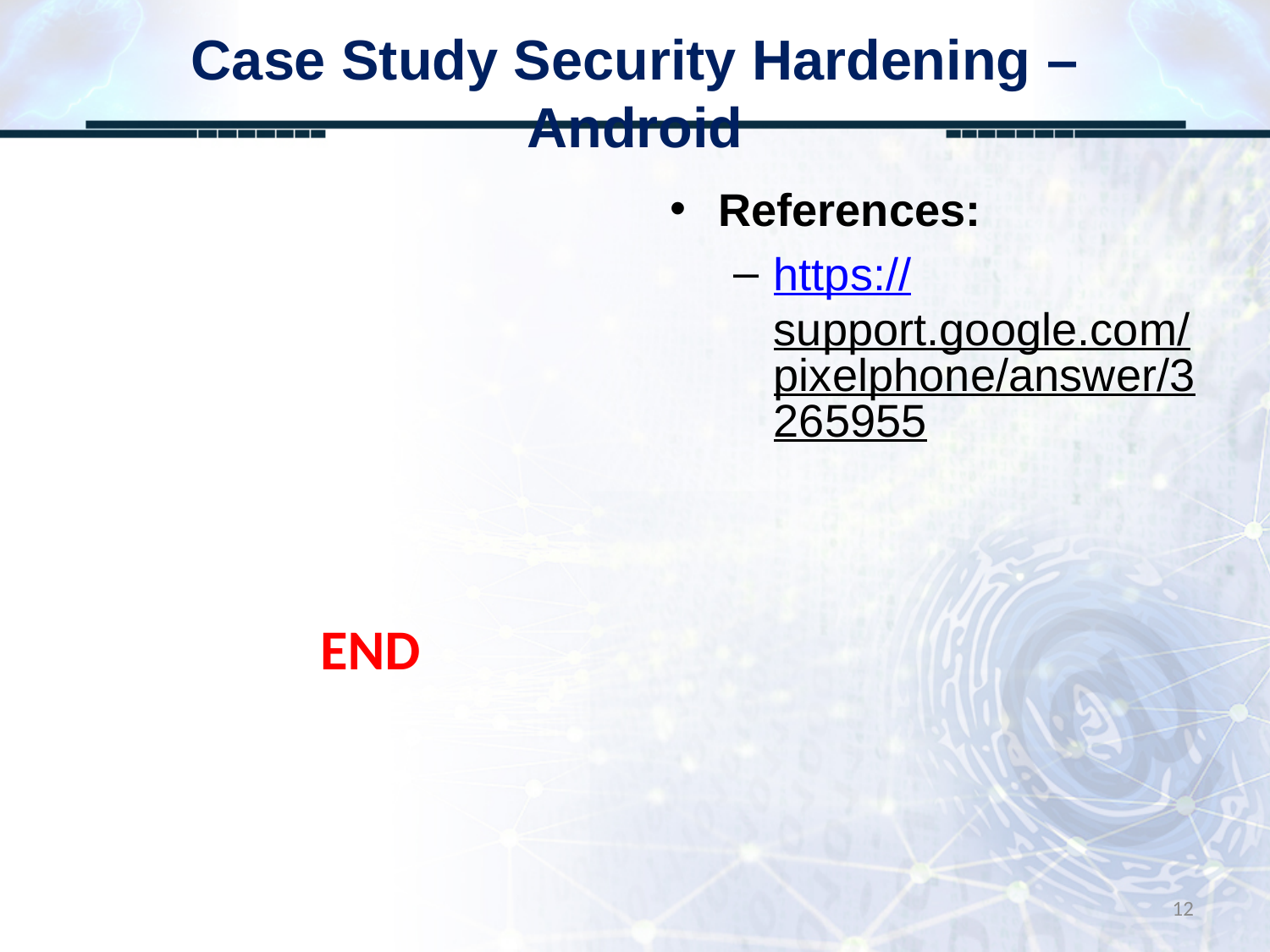

# Case Study Security Hardening – Android
References:
https://support.google.com/pixelphone/answer/3265955
END
12